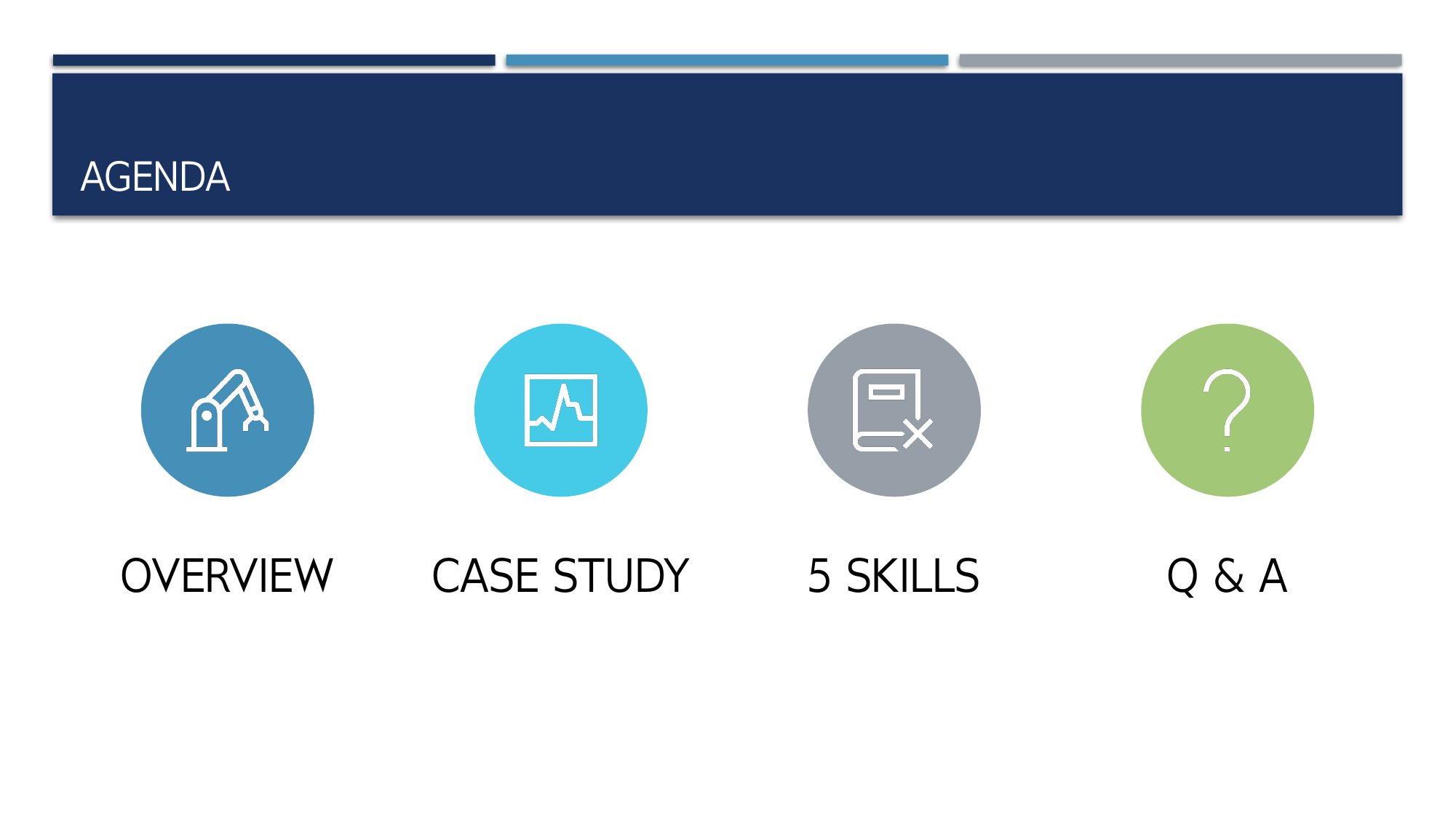

# AGENDA
Overview
Case study
5 Skills
Q & A